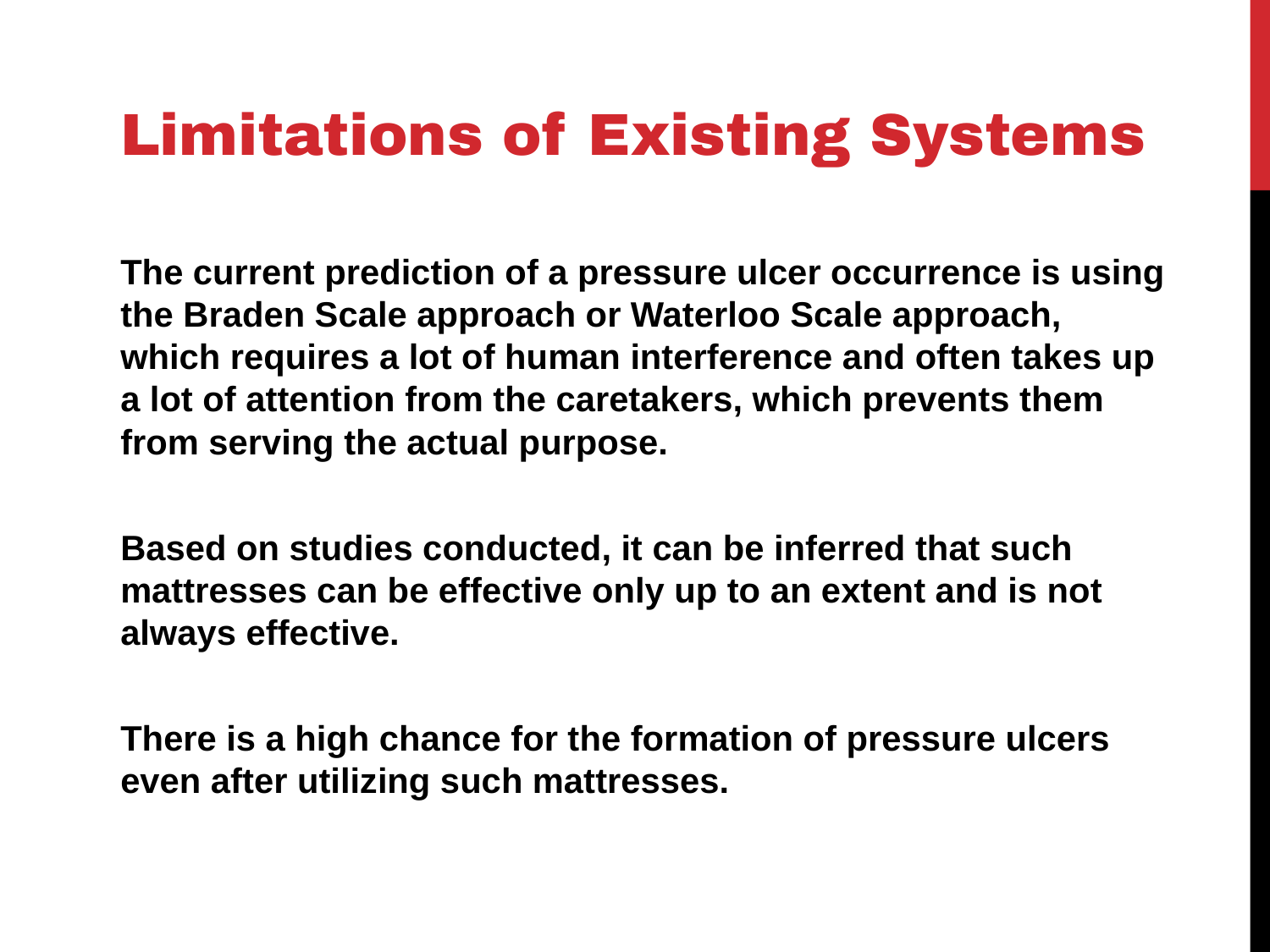

# Limitations of Existing Systems
The current prediction of a pressure ulcer occurrence is using the Braden Scale approach or Waterloo Scale approach, which requires a lot of human interference and often takes up a lot of attention from the caretakers, which prevents them from serving the actual purpose.

Based on studies conducted, it can be inferred that such mattresses can be effective only up to an extent and is not always effective.

There is a high chance for the formation of pressure ulcers even after utilizing such mattresses.